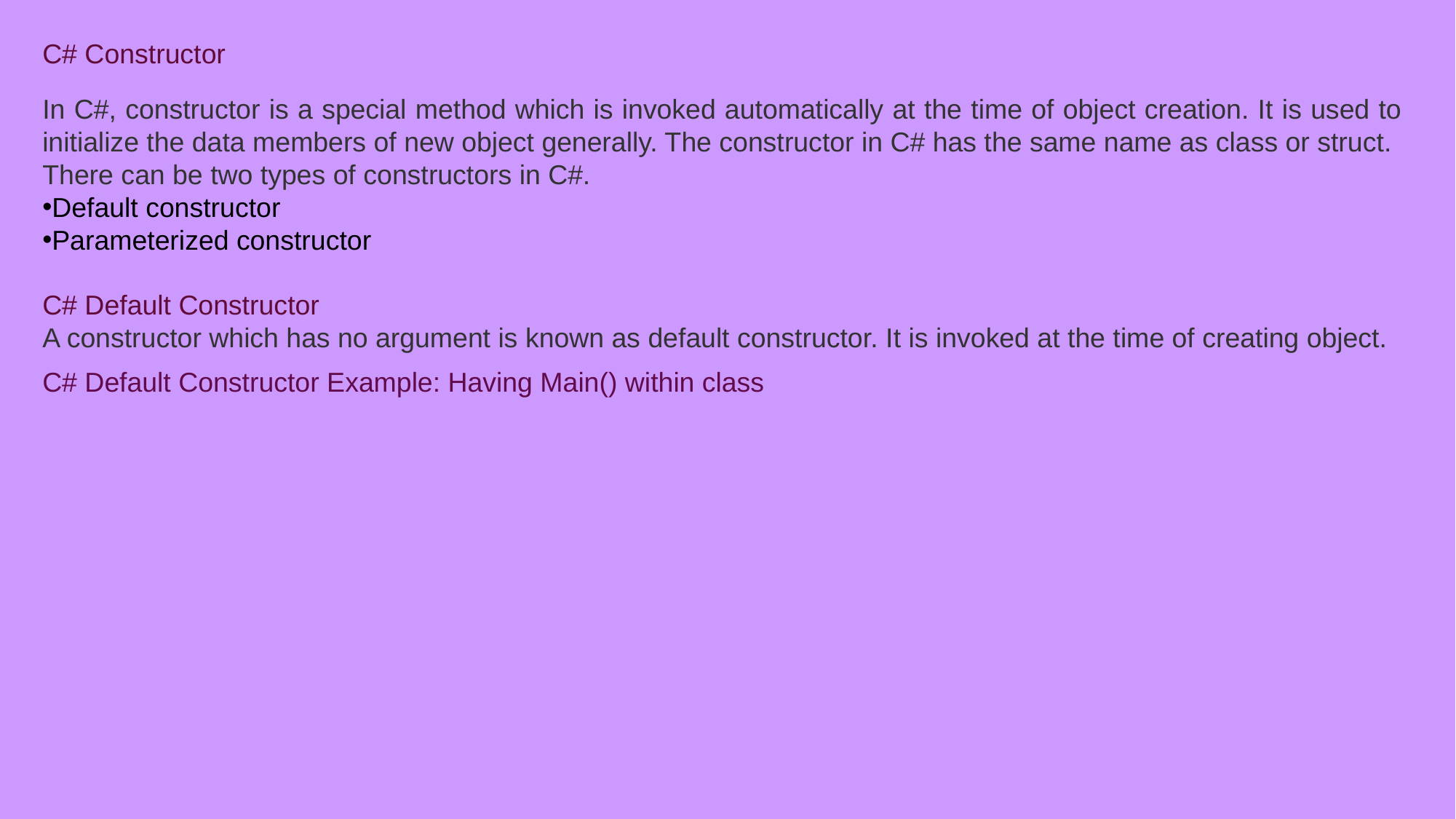

C# Constructor

In C#, constructor is a special method which is invoked automatically at the time of object creation. It is used to initialize the data members of new object generally. The constructor in C# has the same name as class or struct.
There can be two types of constructors in C#.
Default constructor
Parameterized constructor
C# Default Constructor
A constructor which has no argument is known as default constructor. It is invoked at the time of creating object.
C# Default Constructor Example: Having Main() within class